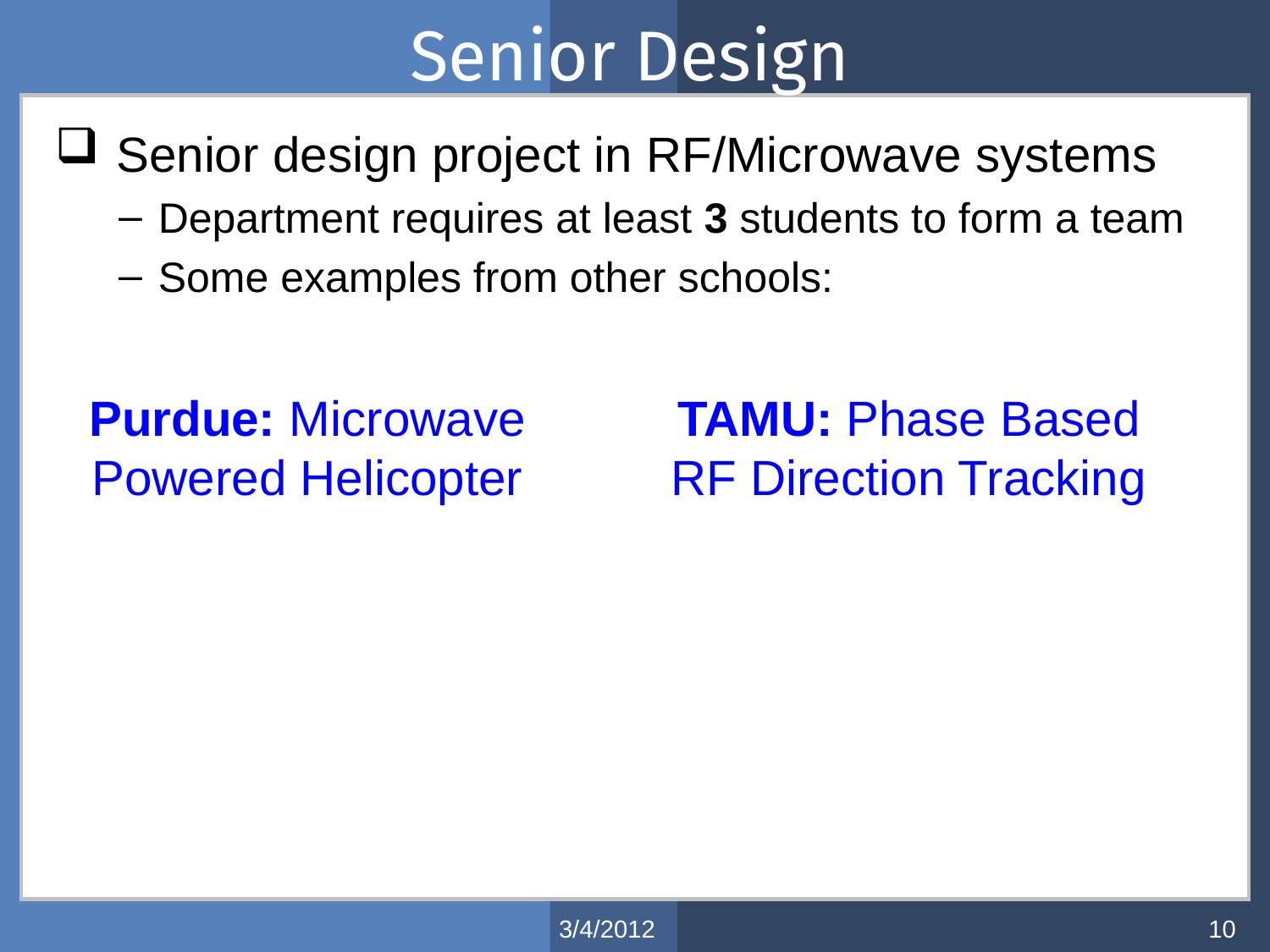

# Senior Design
 Senior design project in RF/Microwave systems
Department requires at least 3 students to form a team
Some examples from other schools:
Purdue: Microwave
Powered Helicopter
TAMU: Phase Based
RF Direction Tracking
3/4/2012
10